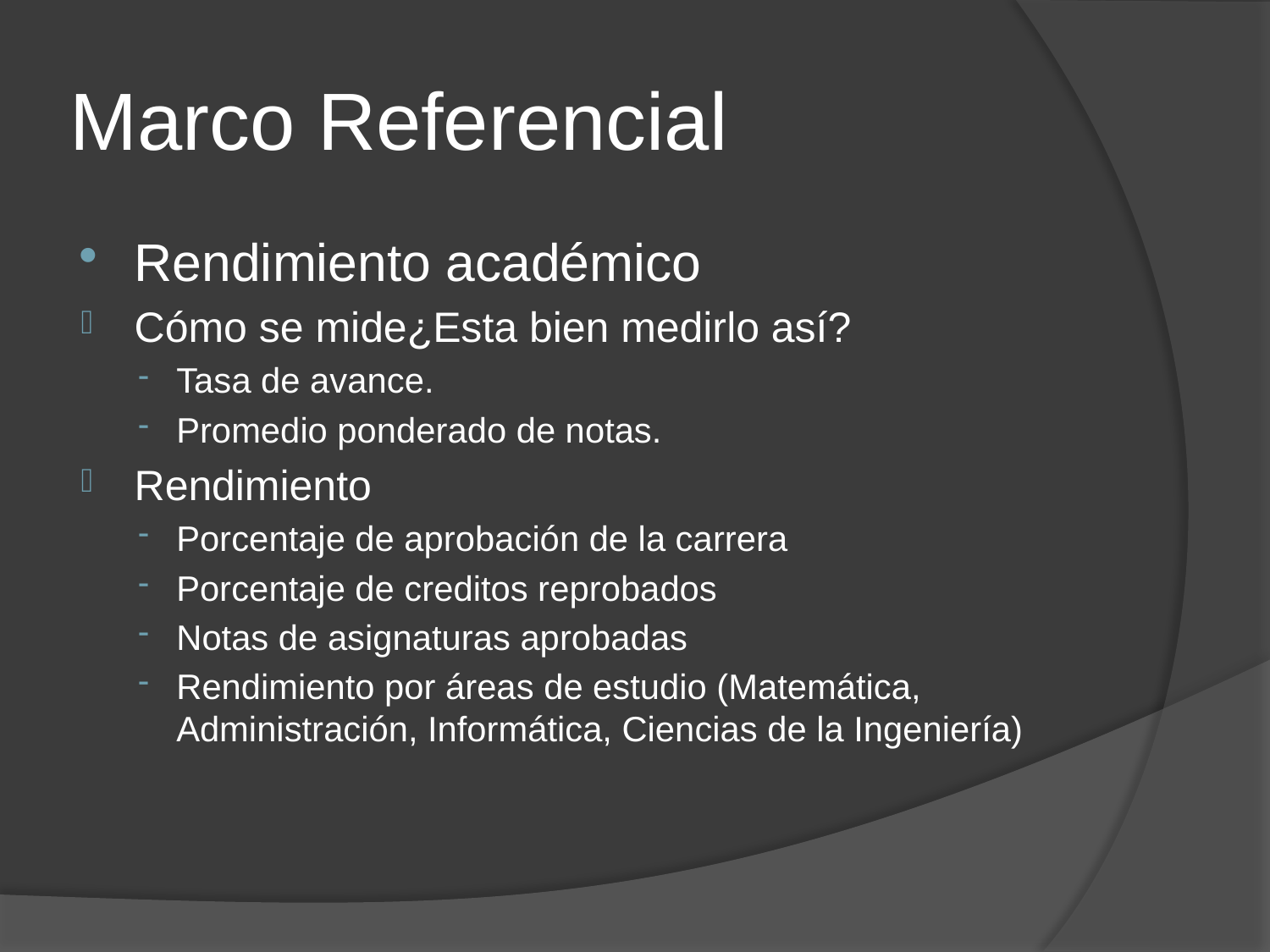

# Marco Referencial
Rendimiento académico
Cómo se mide¿Esta bien medirlo así?
Tasa de avance.
Promedio ponderado de notas.
Rendimiento
Porcentaje de aprobación de la carrera
Porcentaje de creditos reprobados
Notas de asignaturas aprobadas
Rendimiento por áreas de estudio (Matemática, Administración, Informática, Ciencias de la Ingeniería)